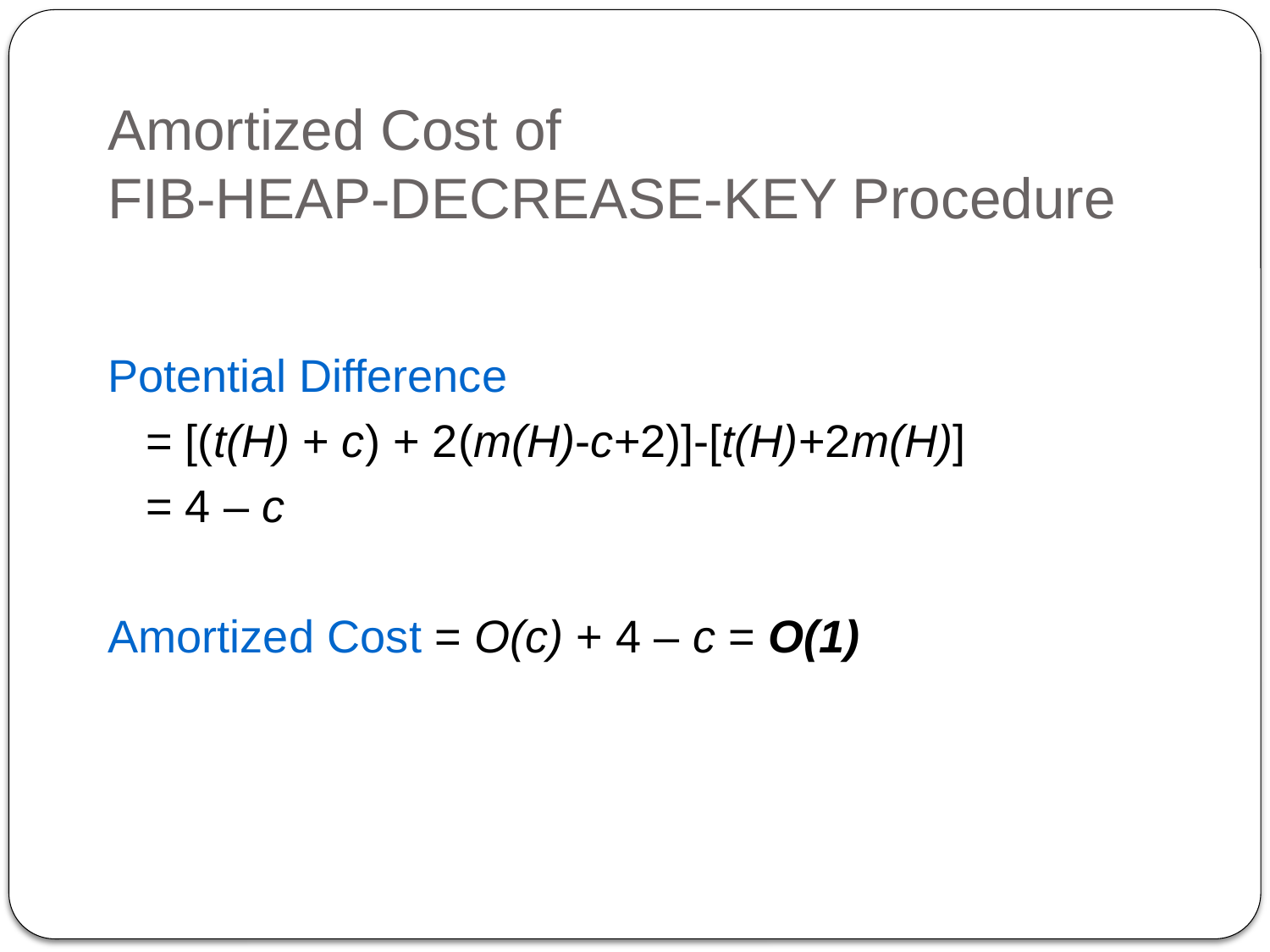

# Amortized Cost of FIB-HEAP-DECREASE-KEY Procedure

Potential Difference
	= [(t(H) + c) + 2(m(H)-c+2)]-[t(H)+2m(H)]
	= 4 – c

Amortized Cost = O(c) + 4 – c = O(1)